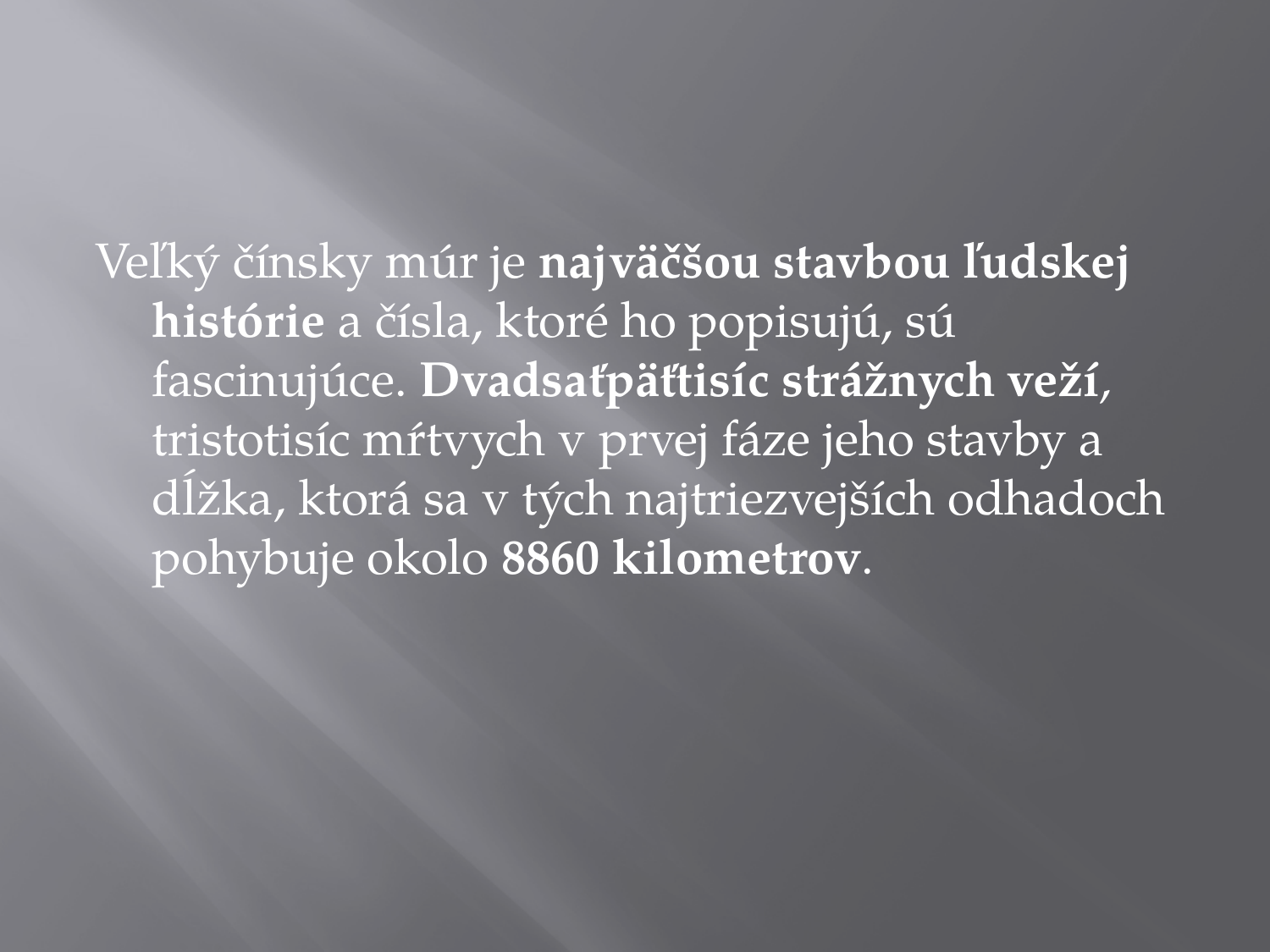

#
Veľký čínsky múr je najväčšou stavbou ľudskej histórie a čísla, ktoré ho popisujú, sú fascinujúce. Dvadsaťpäťtisíc strážnych veží, tristotisíc mŕtvych v prvej fáze jeho stavby a dĺžka, ktorá sa v tých najtriezvejších odhadoch pohybuje okolo 8860 kilometrov.